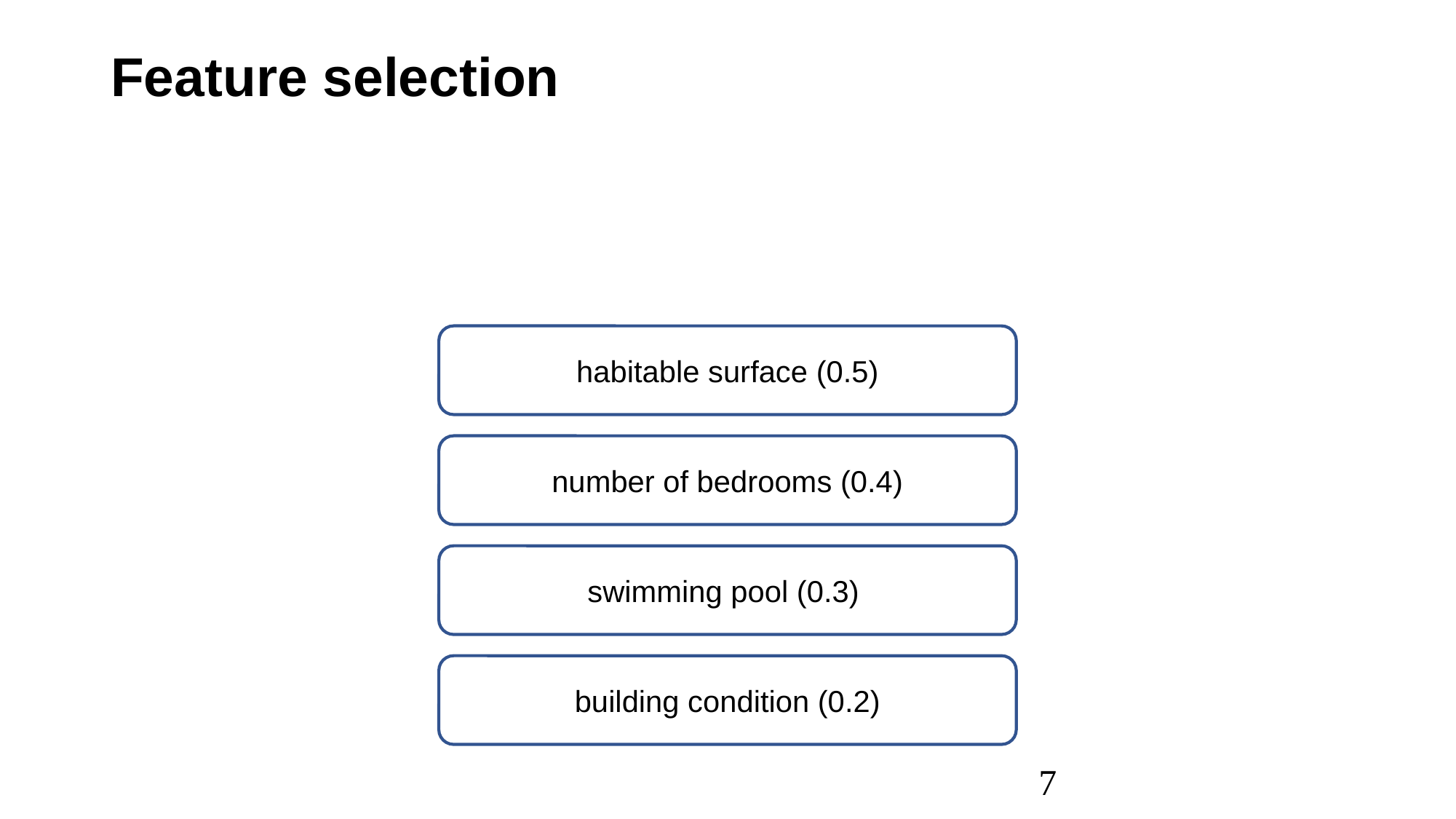

Feature selection

habitable surface (0.5)
number of bedrooms (0.4)
swimming pool (0.3)
building condition (0.2)
7